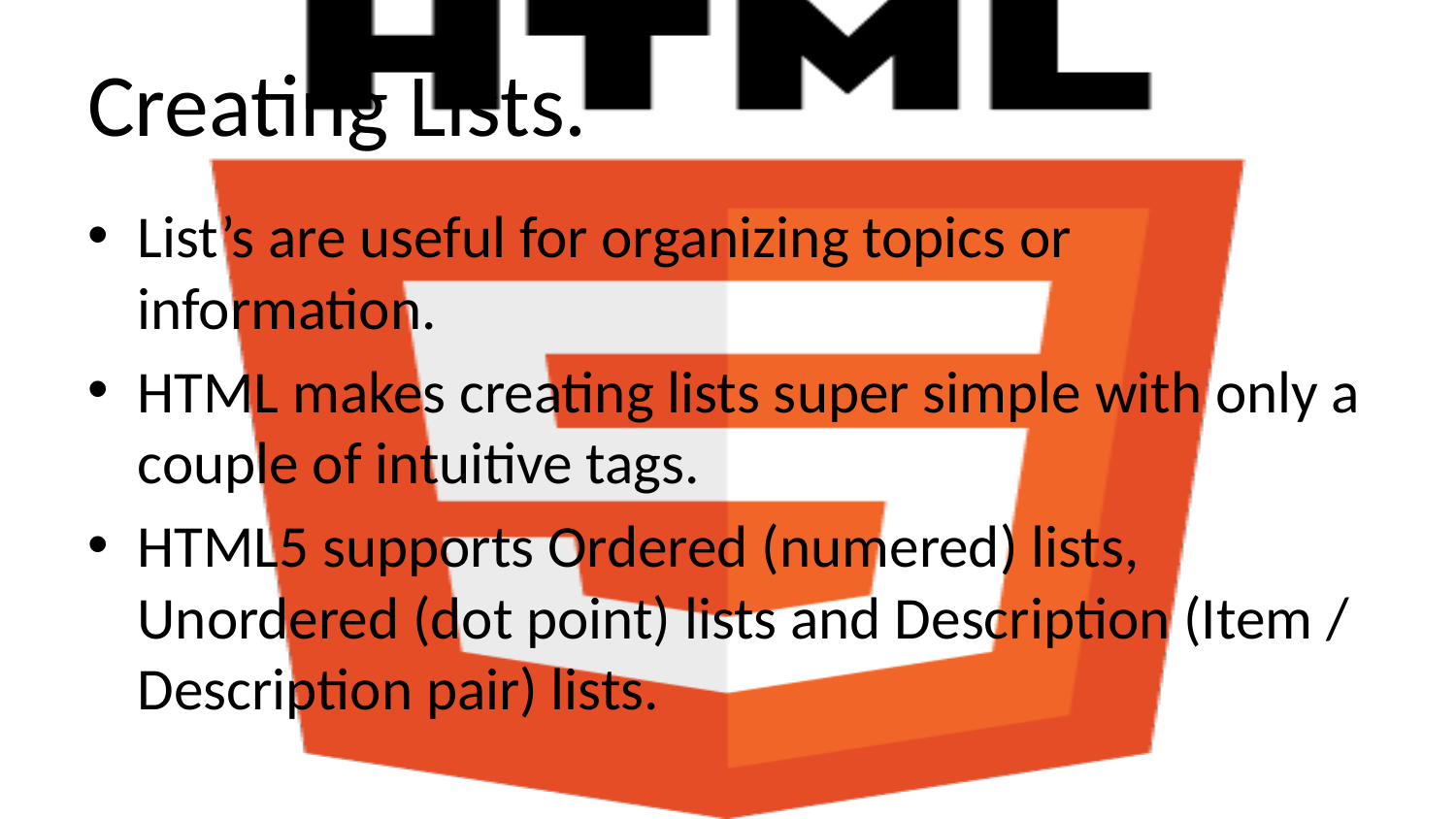

# Creating Lists.
List’s are useful for organizing topics or information.
HTML makes creating lists super simple with only a couple of intuitive tags.
HTML5 supports Ordered (numered) lists, Unordered (dot point) lists and Description (Item / Description pair) lists.